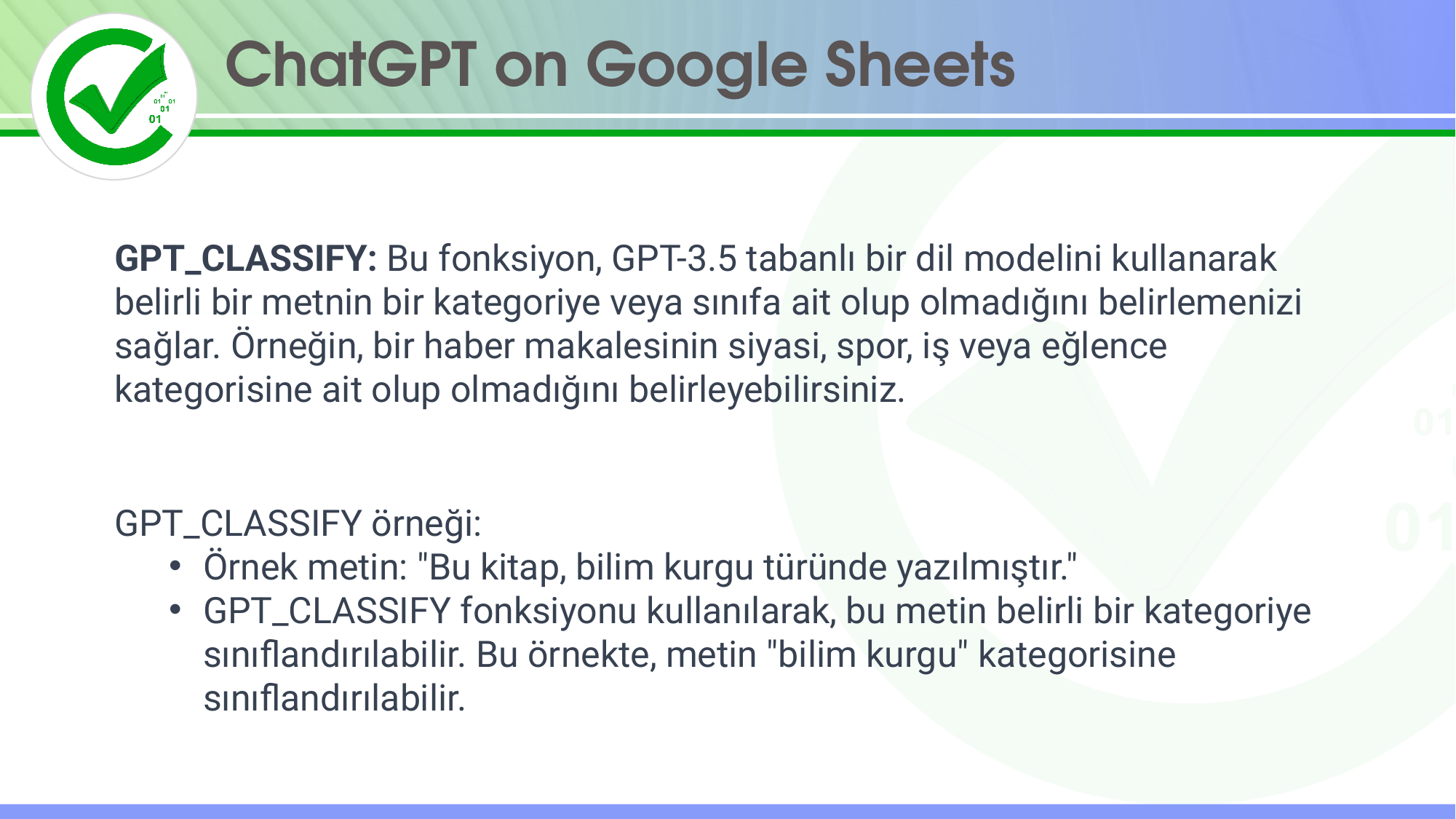

ChatGPT on Google Sheets
GPT_CLASSIFY: Bu fonksiyon, GPT-3.5 tabanlı bir dil modelini kullanarak belirli bir metnin bir kategoriye veya sınıfa ait olup olmadığını belirlemenizi sağlar. Örneğin, bir haber makalesinin siyasi, spor, iş veya eğlence kategorisine ait olup olmadığını belirleyebilirsiniz.
GPT_CLASSIFY örneği:
Örnek metin: "Bu kitap, bilim kurgu türünde yazılmıştır."
GPT_CLASSIFY fonksiyonu kullanılarak, bu metin belirli bir kategoriye sınıflandırılabilir. Bu örnekte, metin "bilim kurgu" kategorisine sınıflandırılabilir.